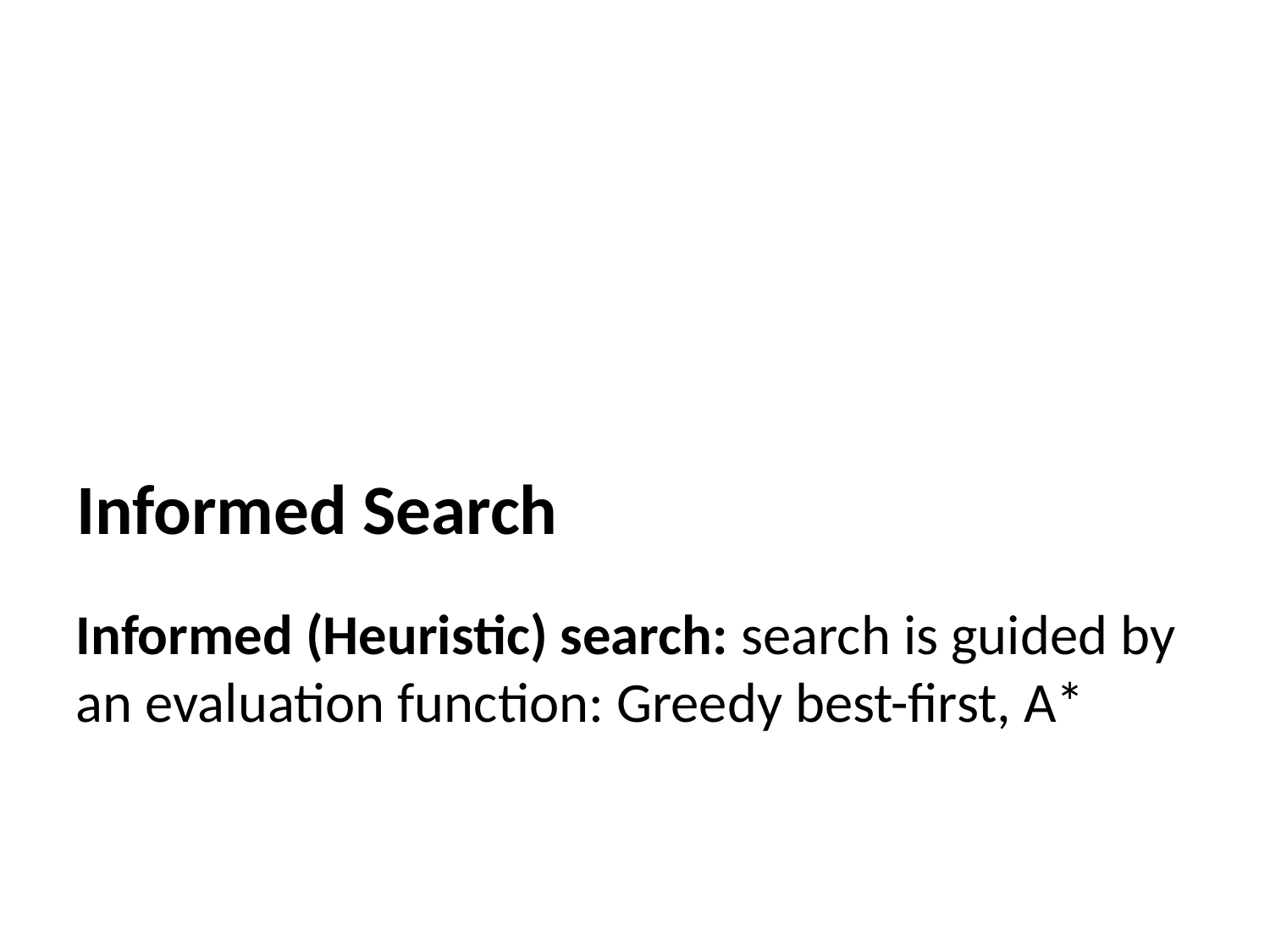

#
Informed Search

Informed (Heuristic) search: search is guided by an evaluation function: Greedy best-first, A*
2